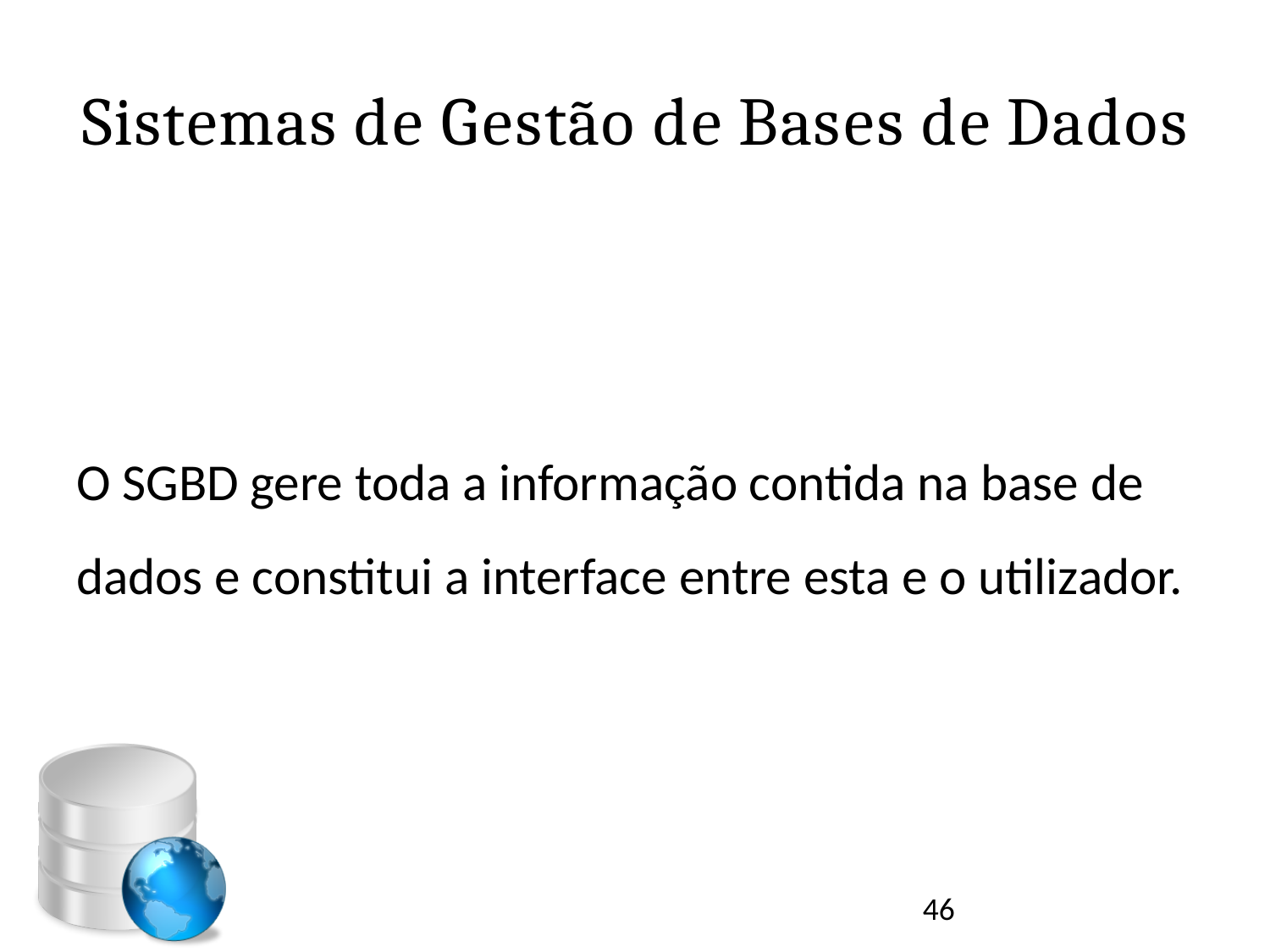

# Sistemas de Gestão de Bases de Dados
O SGBD gere toda a informação contida na base de dados e constitui a interface entre esta e o utilizador.

46